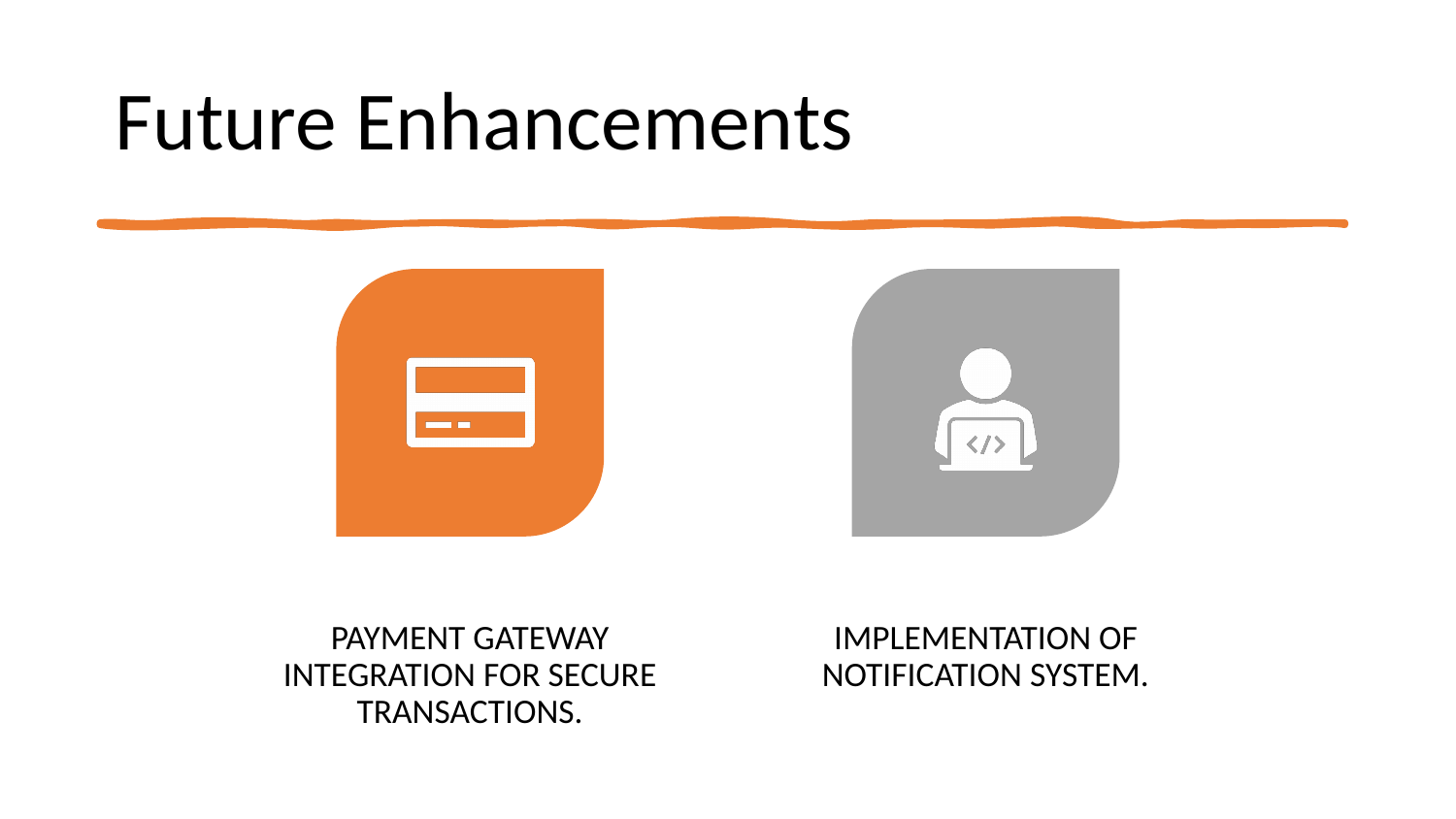

# Future Enhancements

Payment gateway integration for secure transactions.
Implementation of notification system.